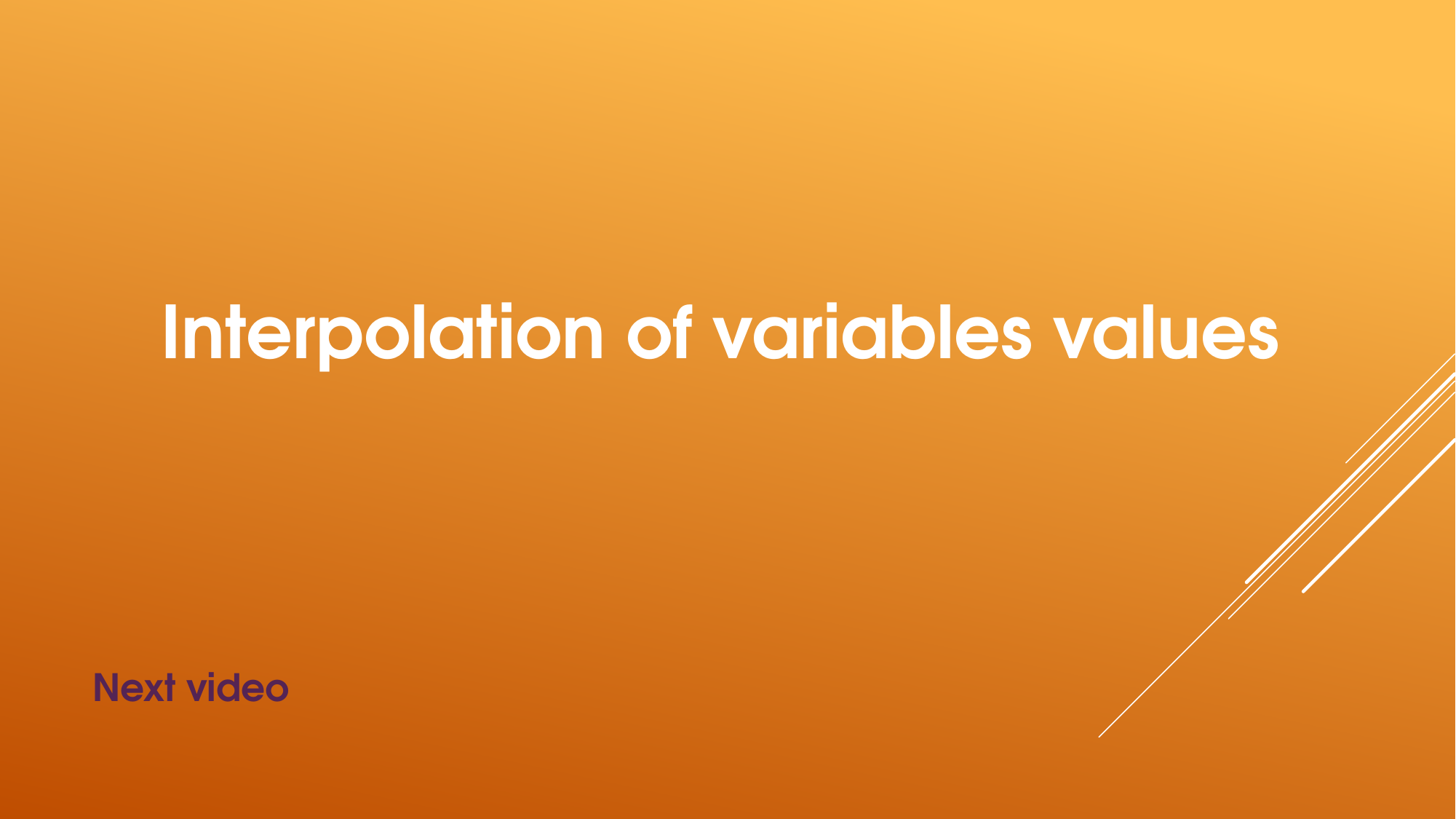

# Interpolation of variables values

Next video